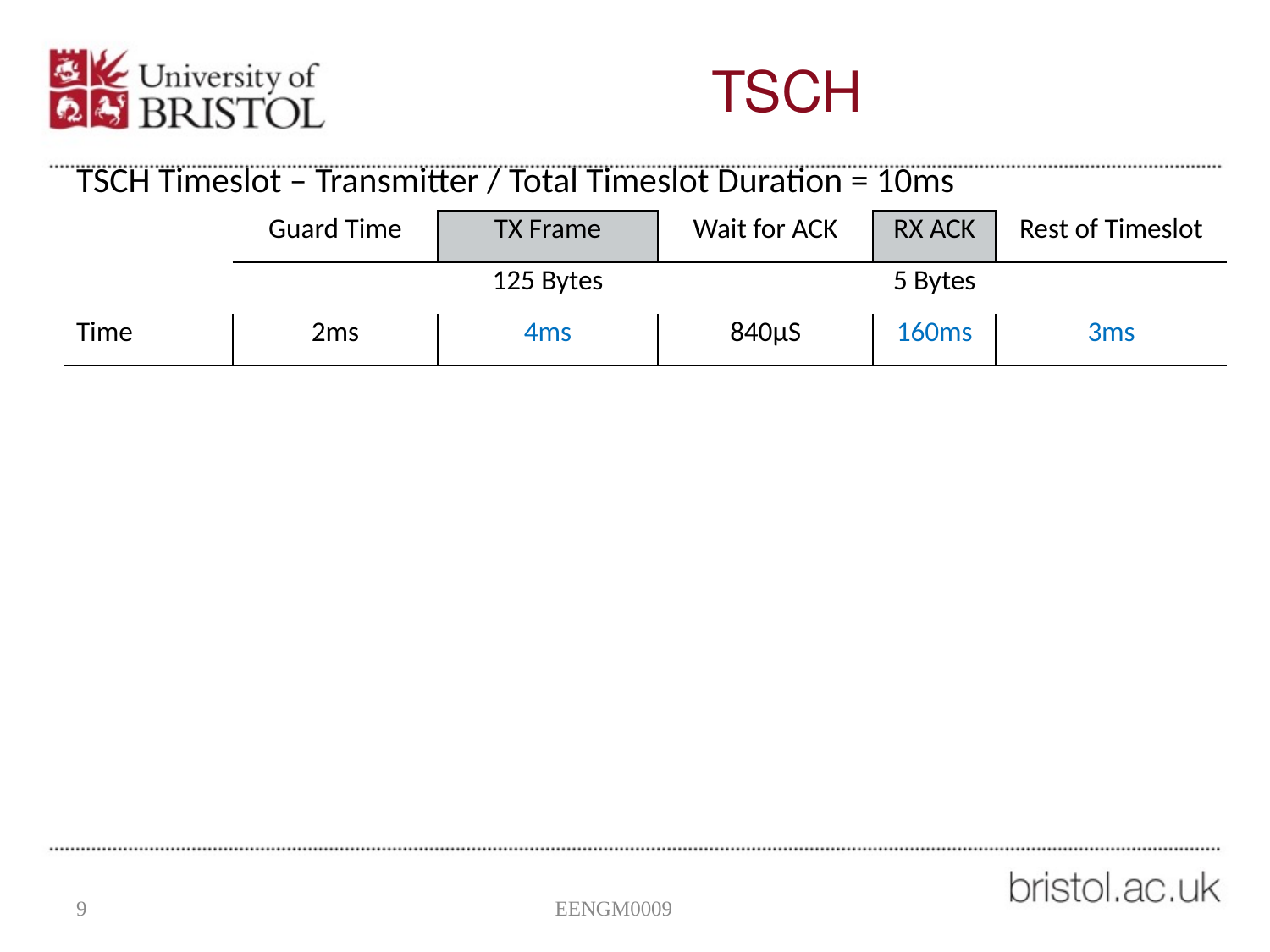

# TSCH
| TSCH Timeslot – Transmitter / Total Timeslot Duration = 10ms | TSCH Timeslot – Transmitter |  |  |  |  |
| --- | --- | --- | --- | --- | --- |
|  | Guard Time | TX Frame | Wait for ACK | RX ACK | Rest of Timeslot |
|  |  | 125 Bytes |  | 5 Bytes |  |
| Time | 2ms | 4ms | 840μS | 160ms | 3ms |
9
EENGM0009